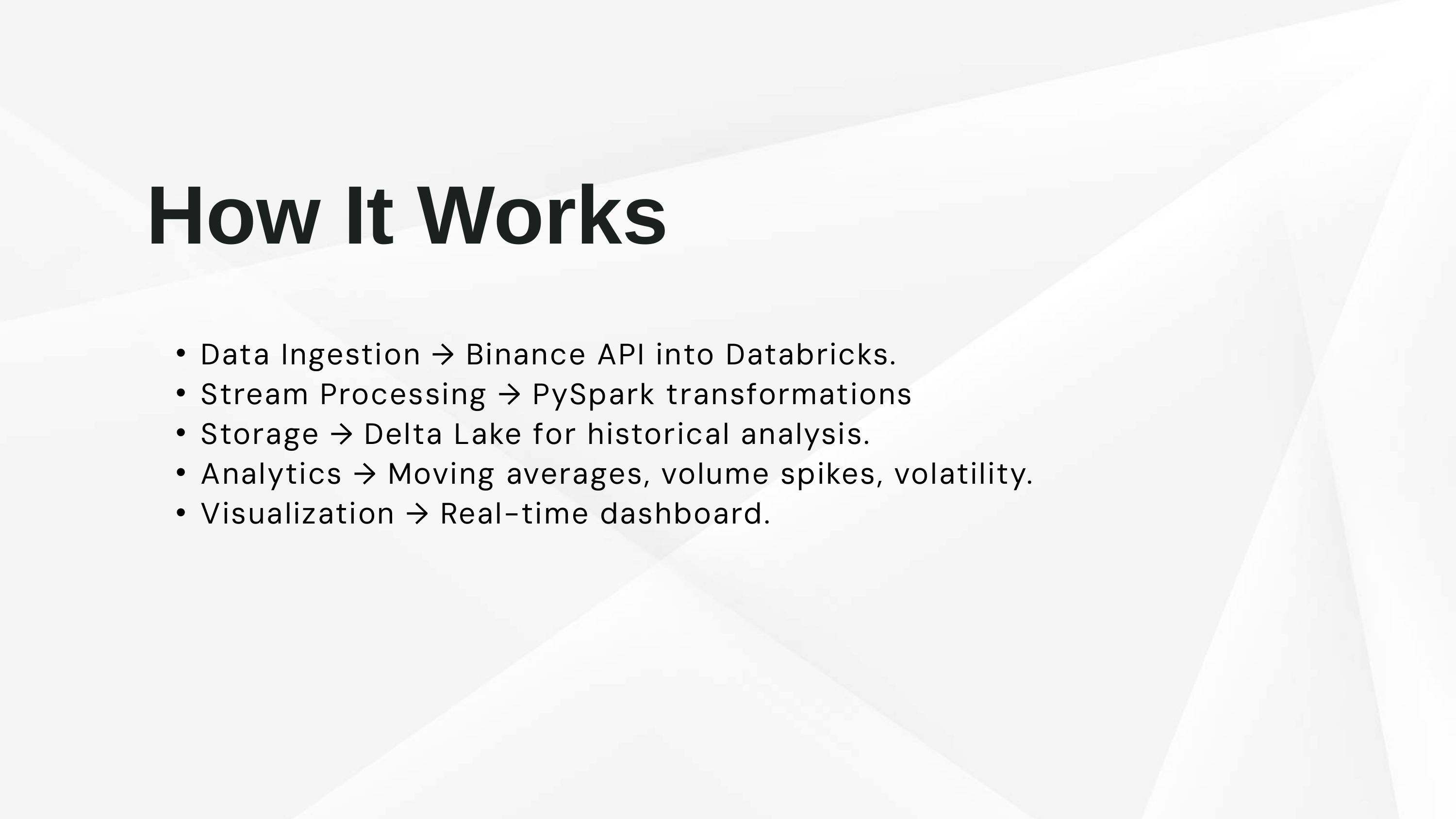

How It Works
Data Ingestion → Binance API into Databricks.
Stream Processing → PySpark transformations
Storage → Delta Lake for historical analysis.
Analytics → Moving averages, volume spikes, volatility.
Visualization → Real-time dashboard.